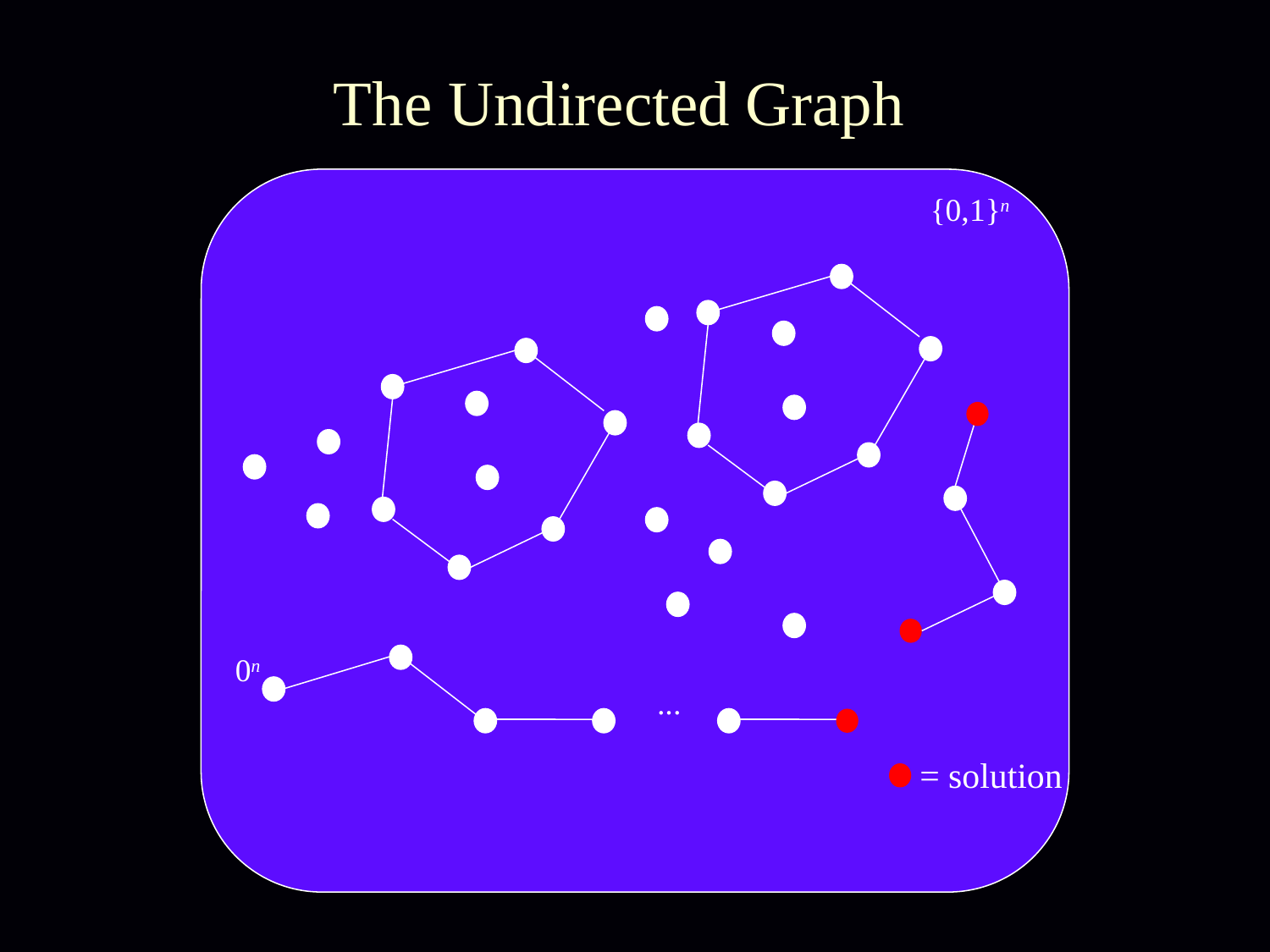

# The Undirected Graph

{0,1}n

0n

...

= solution